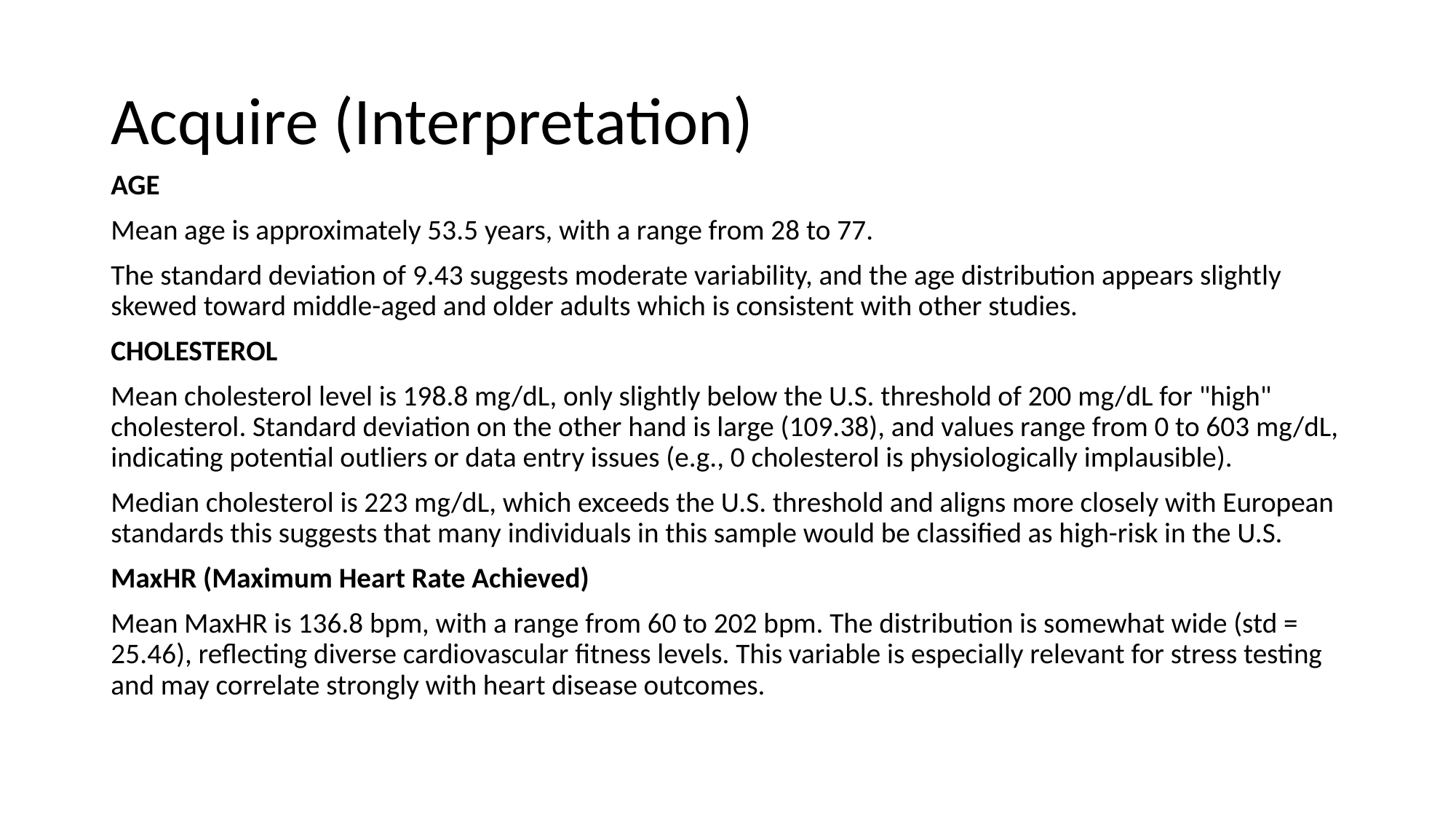

# Acquire (Interpretation)
AGE
Mean age is approximately 53.5 years, with a range from 28 to 77.
The standard deviation of 9.43 suggests moderate variability, and the age distribution appears slightly skewed toward middle-aged and older adults which is consistent with other studies.
CHOLESTEROL
Mean cholesterol level is 198.8 mg/dL, only slightly below the U.S. threshold of 200 mg/dL for "high" cholesterol. Standard deviation on the other hand is large (109.38), and values range from 0 to 603 mg/dL, indicating potential outliers or data entry issues (e.g., 0 cholesterol is physiologically implausible).
Median cholesterol is 223 mg/dL, which exceeds the U.S. threshold and aligns more closely with European standards this suggests that many individuals in this sample would be classified as high-risk in the U.S.
MaxHR (Maximum Heart Rate Achieved)
Mean MaxHR is 136.8 bpm, with a range from 60 to 202 bpm. The distribution is somewhat wide (std = 25.46), reflecting diverse cardiovascular fitness levels. This variable is especially relevant for stress testing and may correlate strongly with heart disease outcomes.